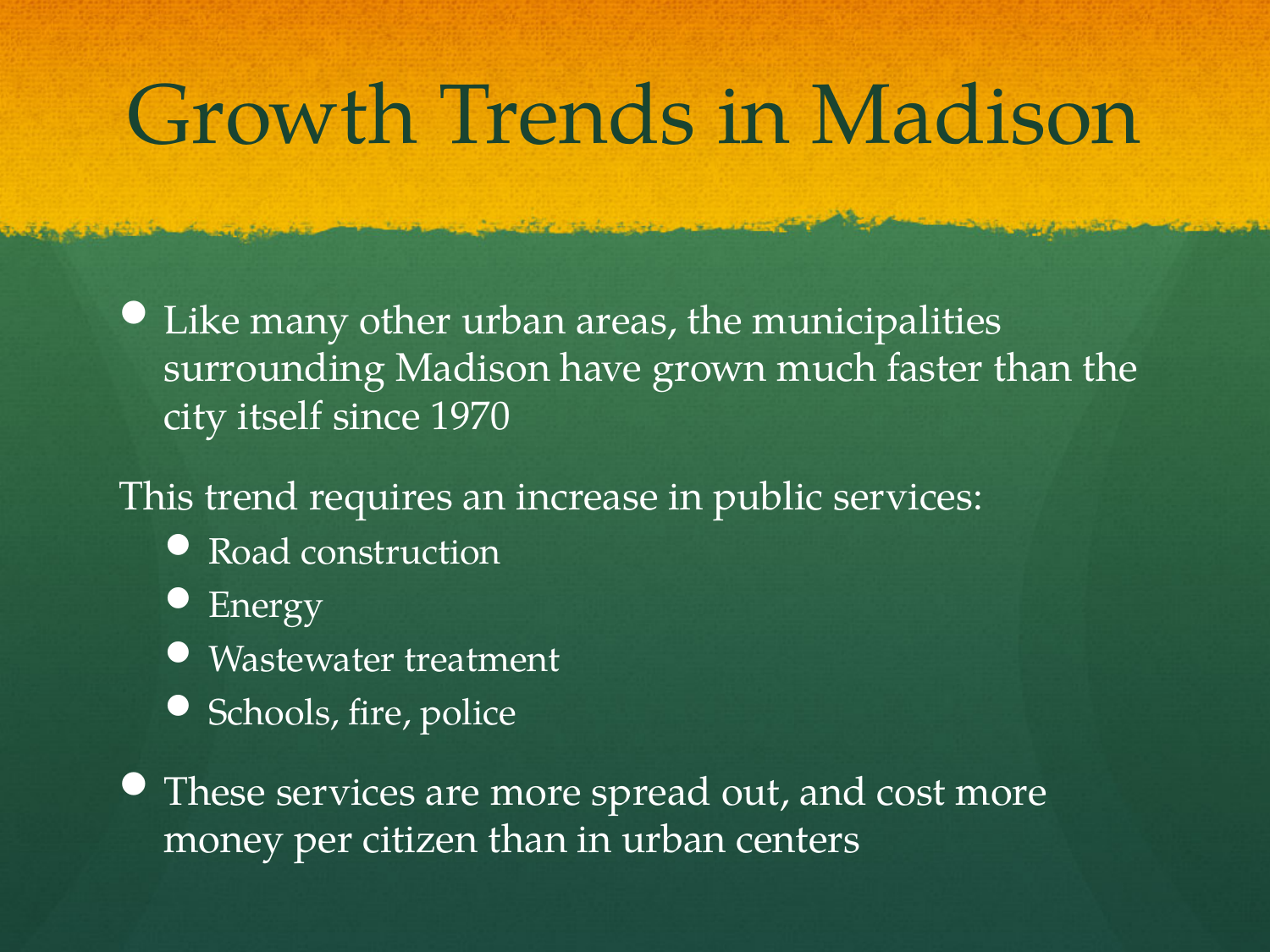

# Growth Trends in Madison
Like many other urban areas, the municipalities surrounding Madison have grown much faster than the city itself since 1970
This trend requires an increase in public services:
Road construction
Energy
Wastewater treatment
Schools, fire, police
These services are more spread out, and cost more money per citizen than in urban centers